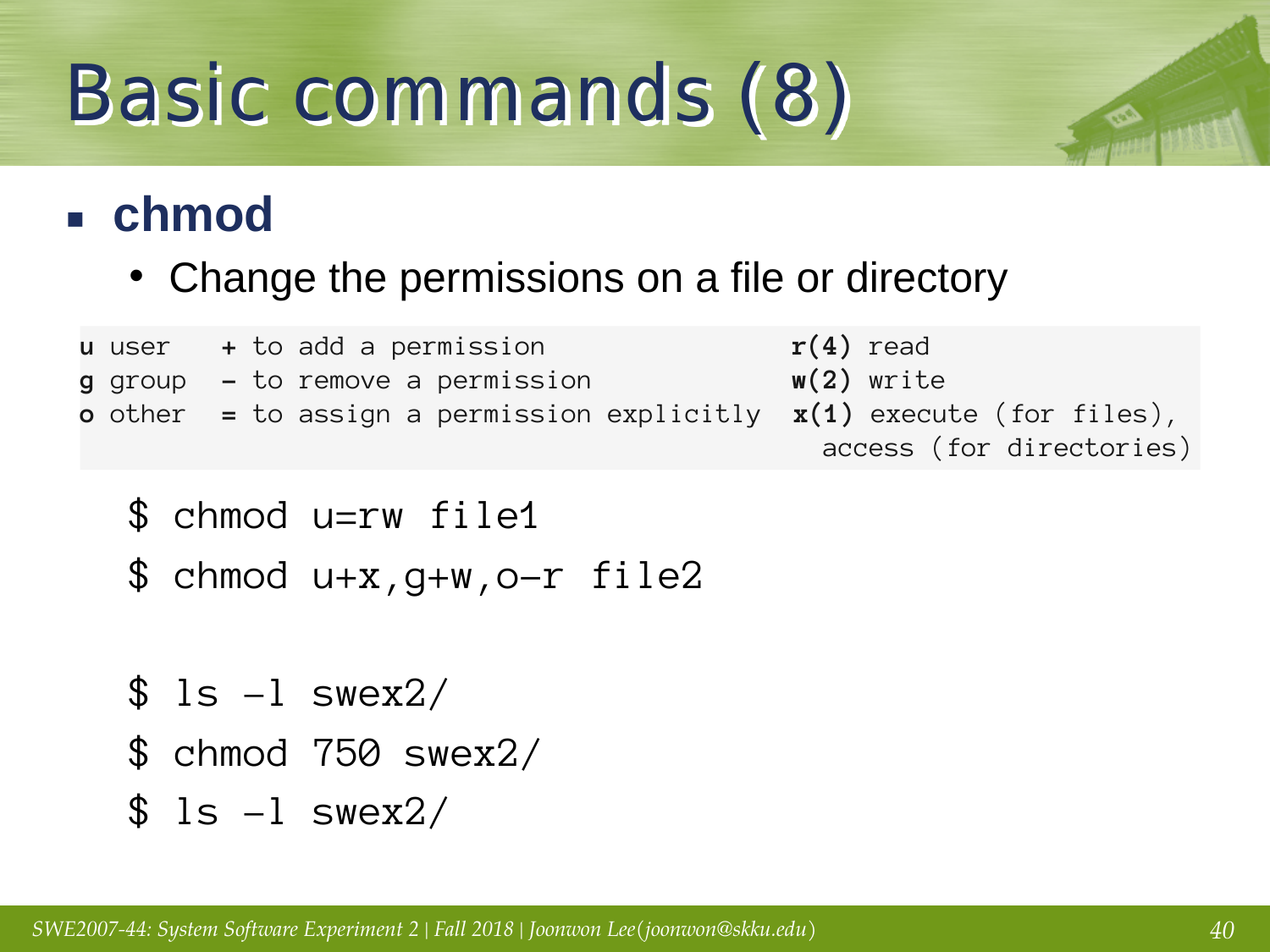

# Basic commands (8)
chmod
Change the permissions on a file or directory

$ chmod u=rw file1
$ chmod u+x,g+w,o-r file2

$ ls –l swex2/
$ chmod 750 swex2/
$ ls –l swex2/

u user	 + to add a permission  		     r(4) read
g group	 - to remove a permission	     w(2) write
o other	 = to assign a permission explicitly  x(1) execute (for files),
	  				       access (for directories)